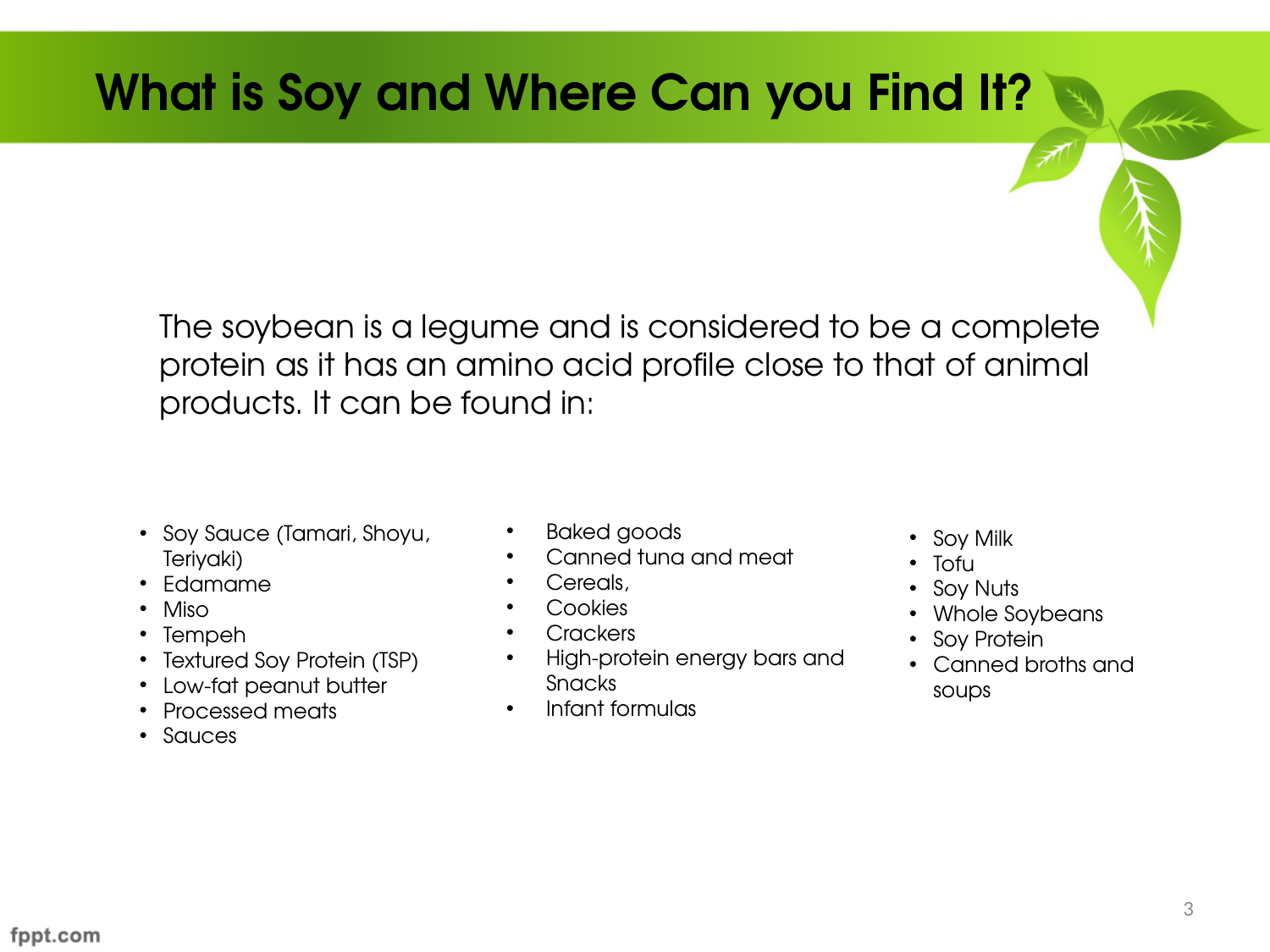

# What is Soy and Where Can you Find It?
The soybean is a legume and is considered to be a complete protein as it has an amino acid profile close to that of animal products. It can be found in:
Baked goods
Canned tuna and meat
Cereals,
Cookies
Crackers
High-protein energy bars and Snacks
Infant formulas
Soy Sauce (Tamari, Shoyu, Teriyaki)
Edamame
Miso
Tempeh
Textured Soy Protein (TSP)
Low-fat peanut butter
Processed meats
Sauces
Soy Milk
Tofu
Soy Nuts
Whole Soybeans
Soy Protein
Canned broths and soups
3